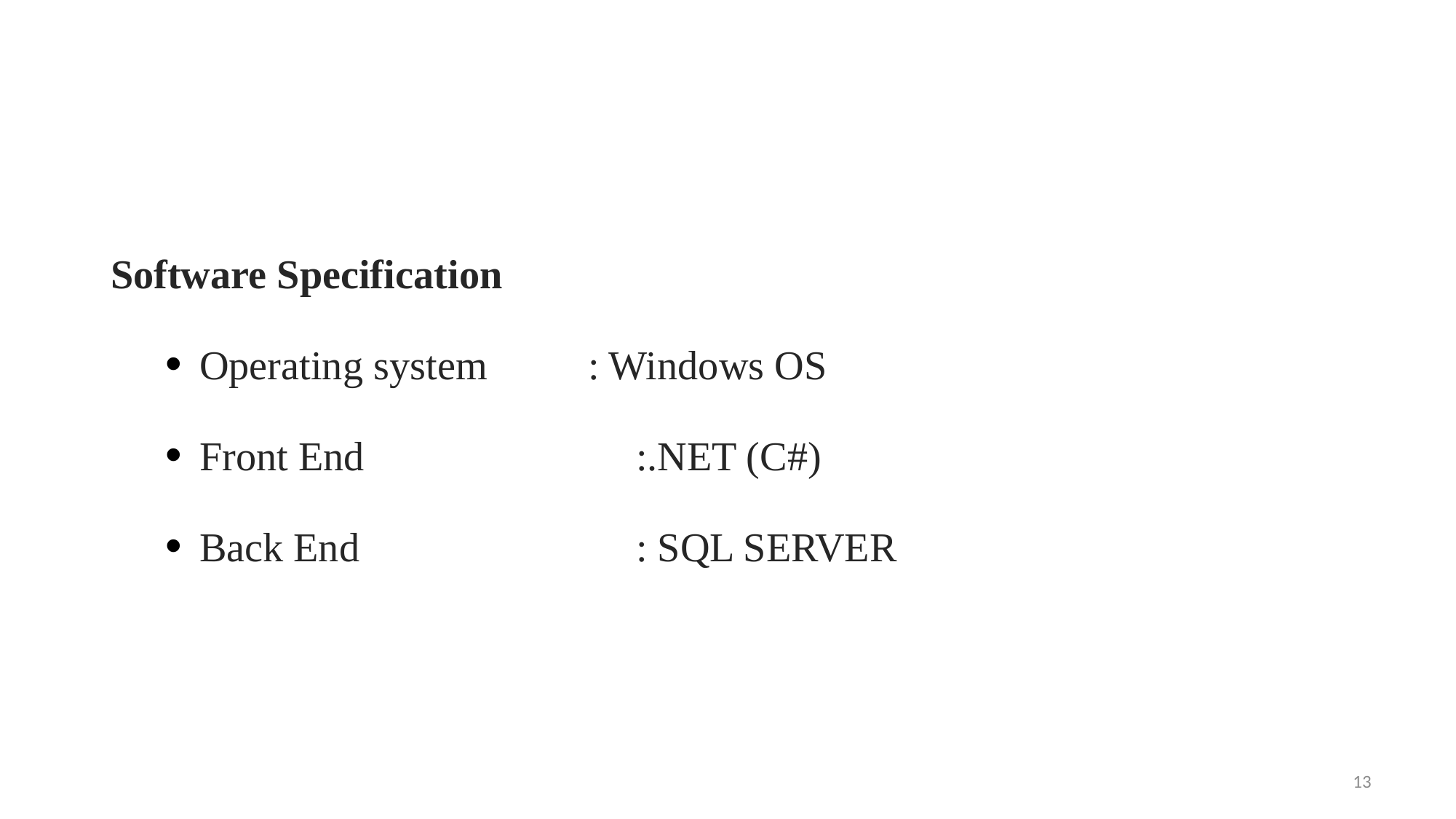

Software Specification
Operating system	      : Windows OS
Front End          		:.NET (C#)
Back End           		: SQL SERVER

13